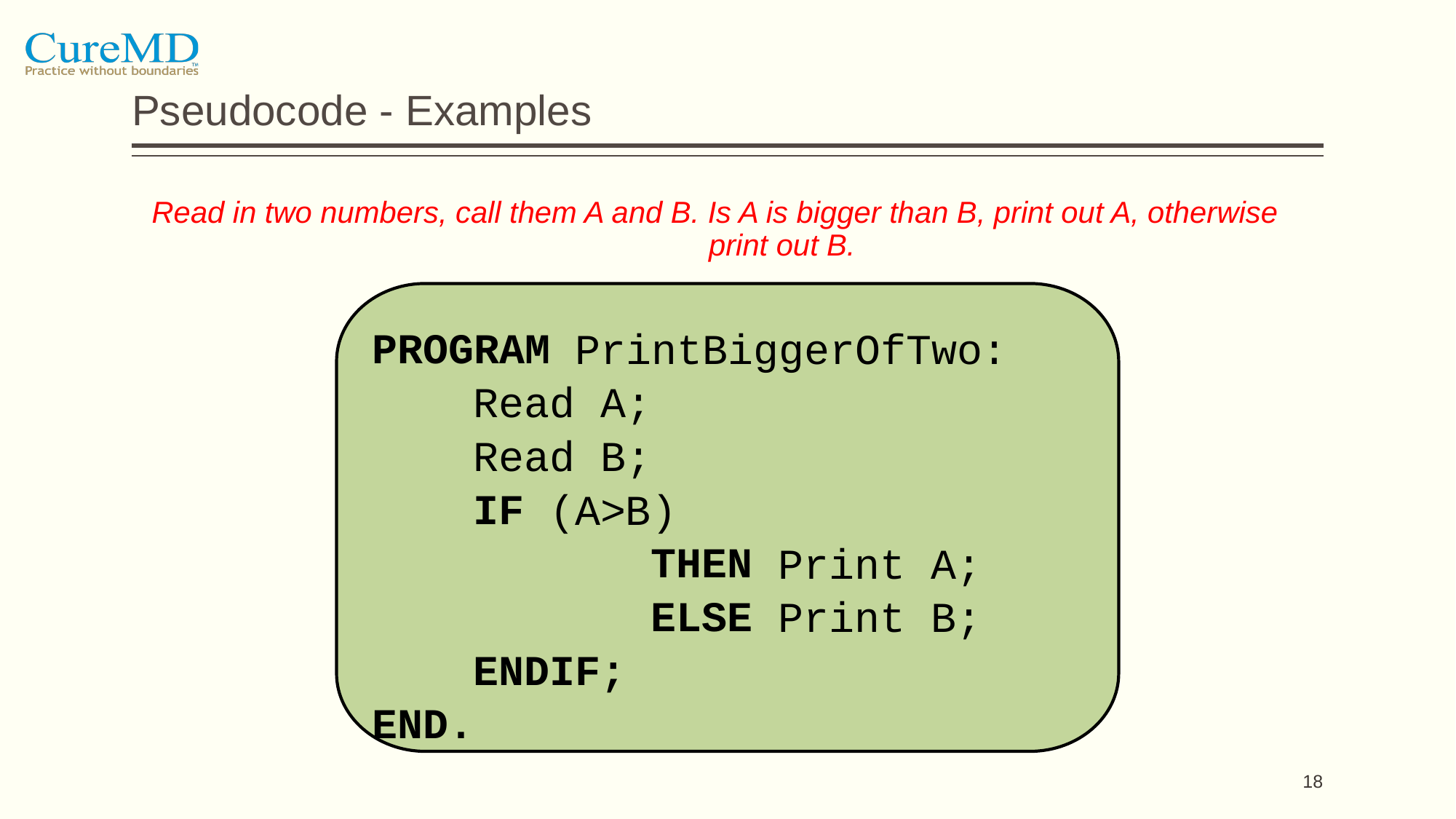

# Pseudocode - Examples
  Read in two numbers, call them A and B. Is A is bigger than B, print out A, otherwise      	print out B.

PROGRAM
PrintBiggerOfTwo
:
Read A;
Read B;
IF
(
A>B
)
THEN
Print A;
ELSE
Print B;
ENDIF;
END.
18